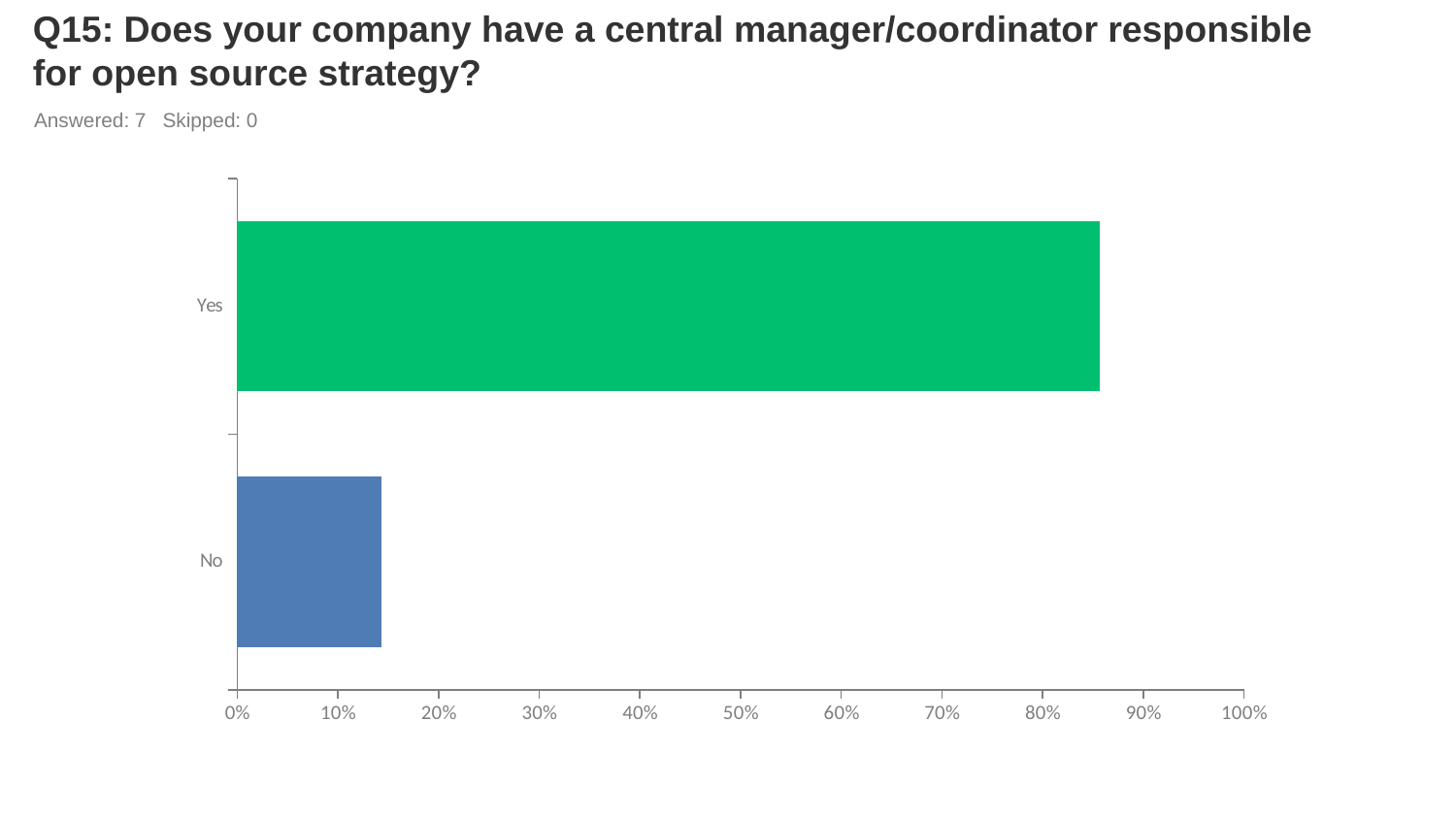

# Q15: Does your company have a central manager/coordinator responsible for open source strategy?
Answered: 7   Skipped: 0

### Chart

| Category |   |
|---|---|
| Yes | 0.8571 |
| No | 0.1429 |